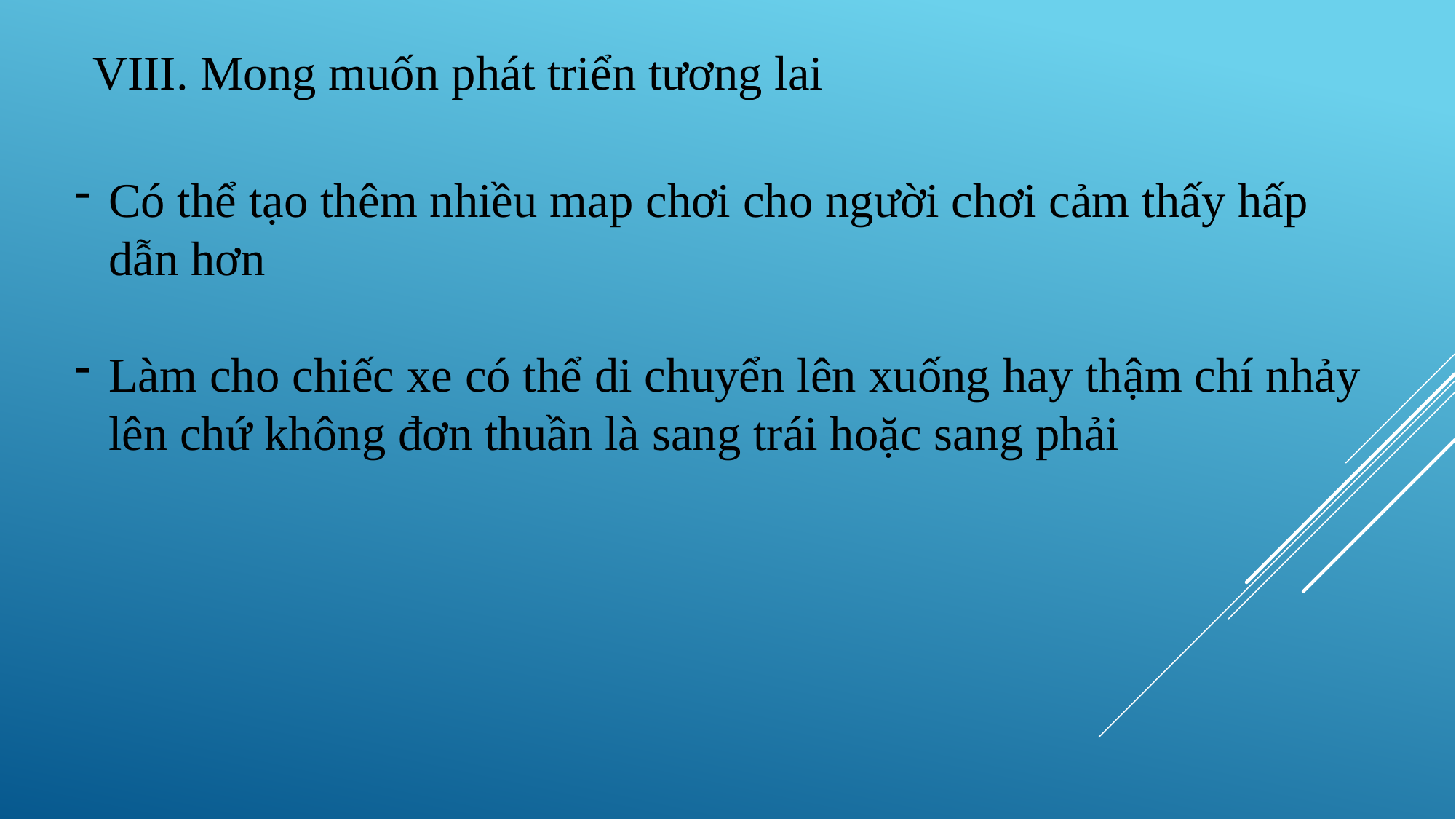

VIII. Mong muốn phát triển tương lai
Có thể tạo thêm nhiều map chơi cho người chơi cảm thấy hấp dẫn hơn

Làm cho chiếc xe có thể di chuyển lên xuống hay thậm chí nhảy lên chứ không đơn thuần là sang trái hoặc sang phải